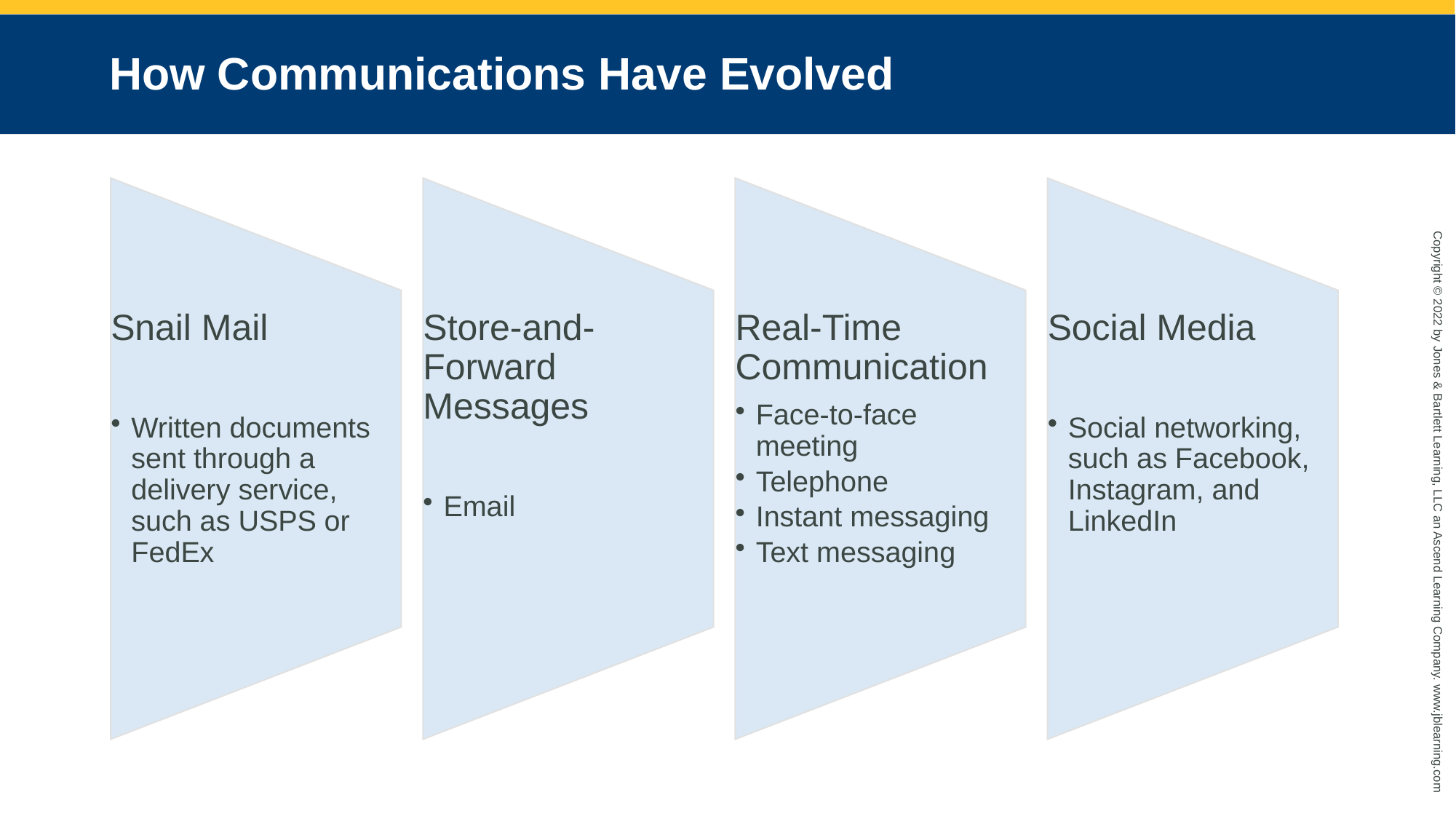

# How Communications Have Evolved
Snail Mail

Written documents sent through a delivery service, such as USPS or FedEx
Store-and-Forward Messages

Email
Real-Time Communication
Face-to-face meeting
Telephone
Instant messaging
Text messaging
Social Media

Social networking, such as Facebook, Instagram, and LinkedIn